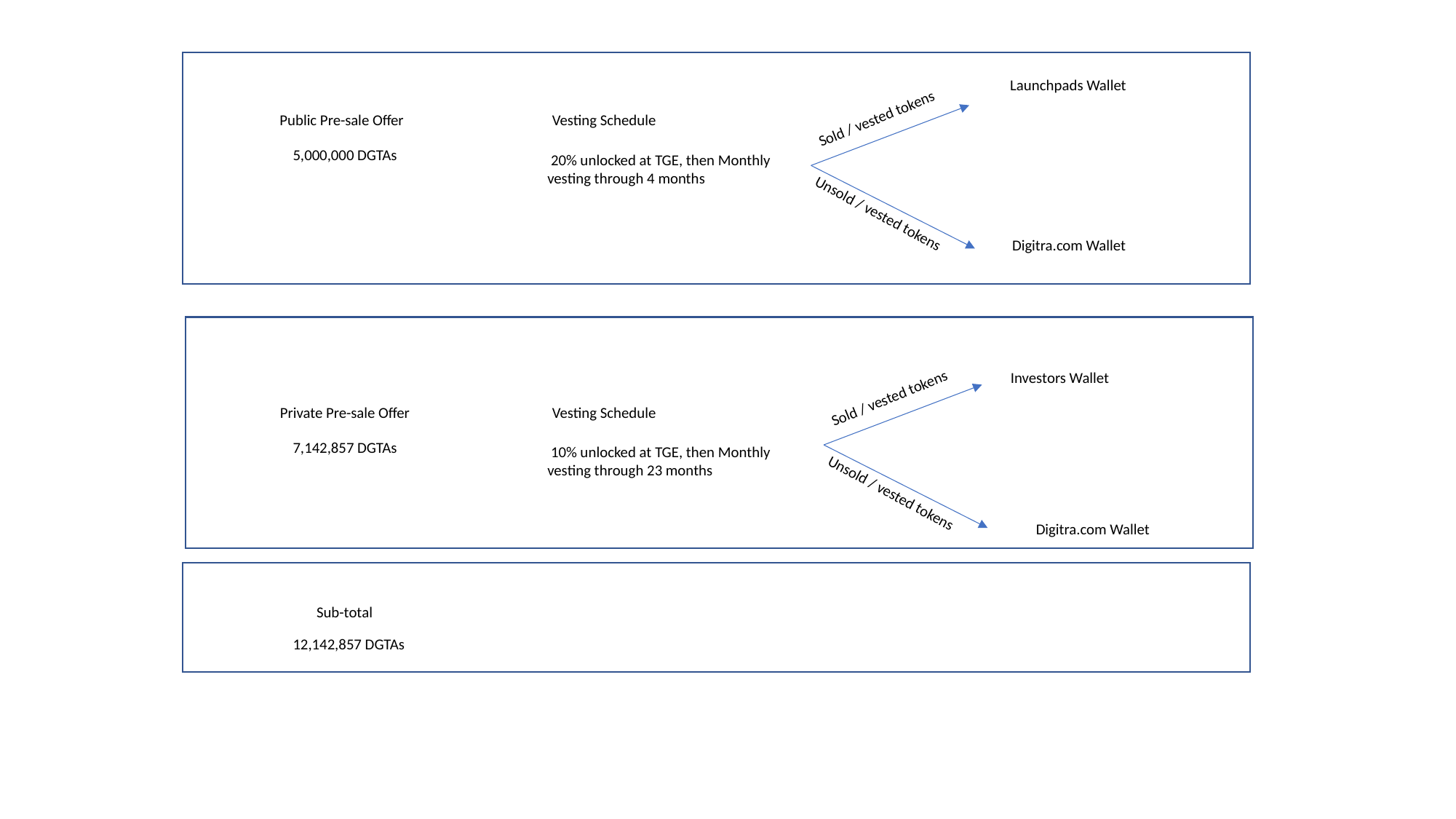

Launchpads Wallet
Sold / vested tokens
 Public Pre-sale Offer
 Vesting Schedule
 5,000,000 DGTAs
 20% unlocked at TGE, then Monthly vesting through 4 months
Unsold / vested tokens
Digitra.com Wallet

Investors Wallet
Sold / vested tokens
 Private Pre-sale Offer
 Vesting Schedule
 7,142,857 DGTAs
 10% unlocked at TGE, then Monthly vesting through 23 months
Unsold / vested tokens
Digitra.com Wallet

Sub-total
 12,142,857 DGTAs